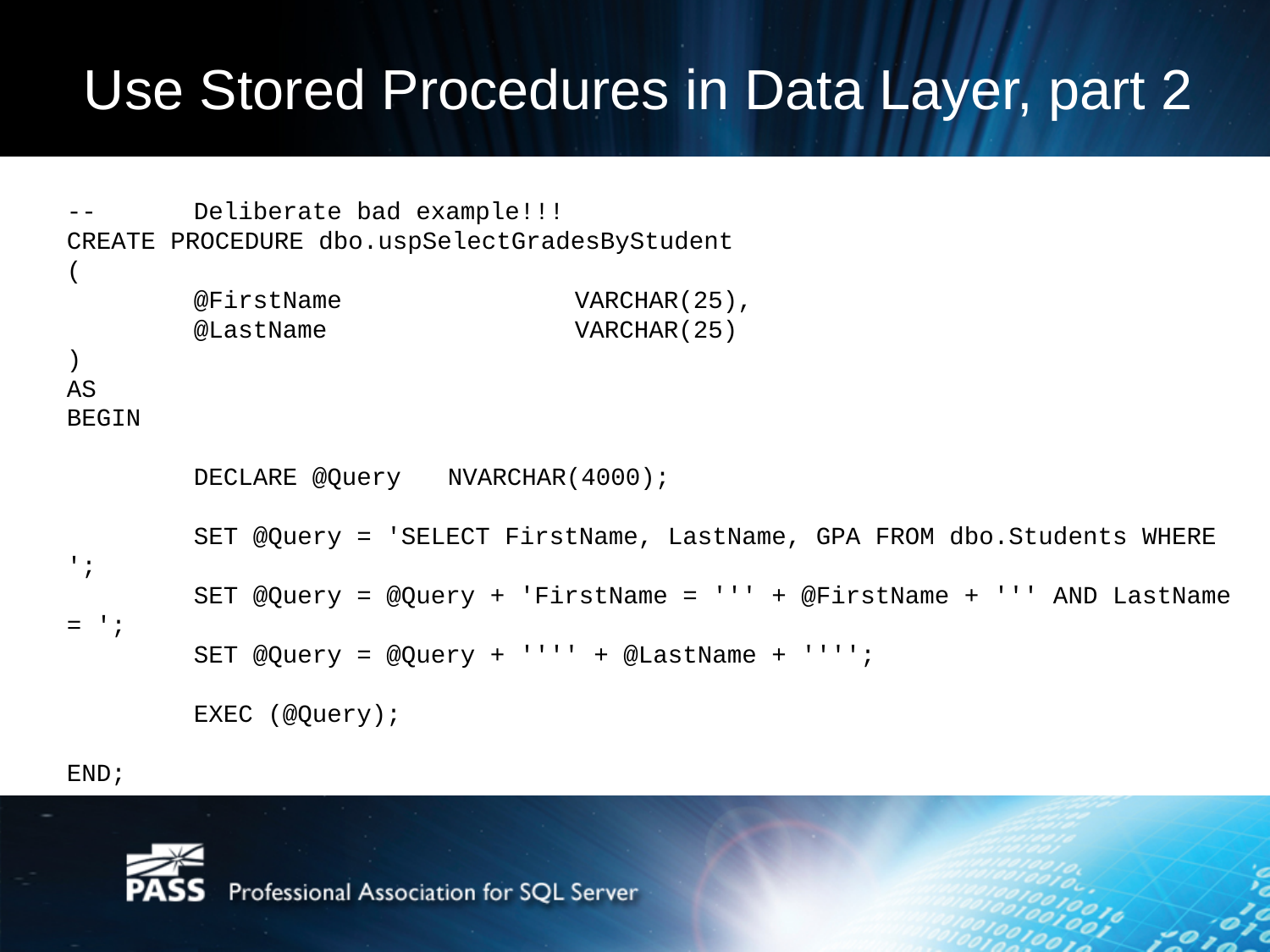

# Use Stored Procedures in Data Layer, part 2
--	Deliberate bad example!!!
CREATE PROCEDURE dbo.uspSelectGradesByStudent
(
	@FirstName		VARCHAR(25),
	@LastName		VARCHAR(25)
)
AS
BEGIN

	DECLARE @Query	NVARCHAR(4000);

	SET @Query = 'SELECT FirstName, LastName, GPA FROM dbo.Students WHERE ';
	SET @Query = @Query + 'FirstName = ''' + @FirstName + ''' AND LastName = ';
	SET @Query = @Query + '''' + @LastName + '''';

	EXEC (@Query);

END;